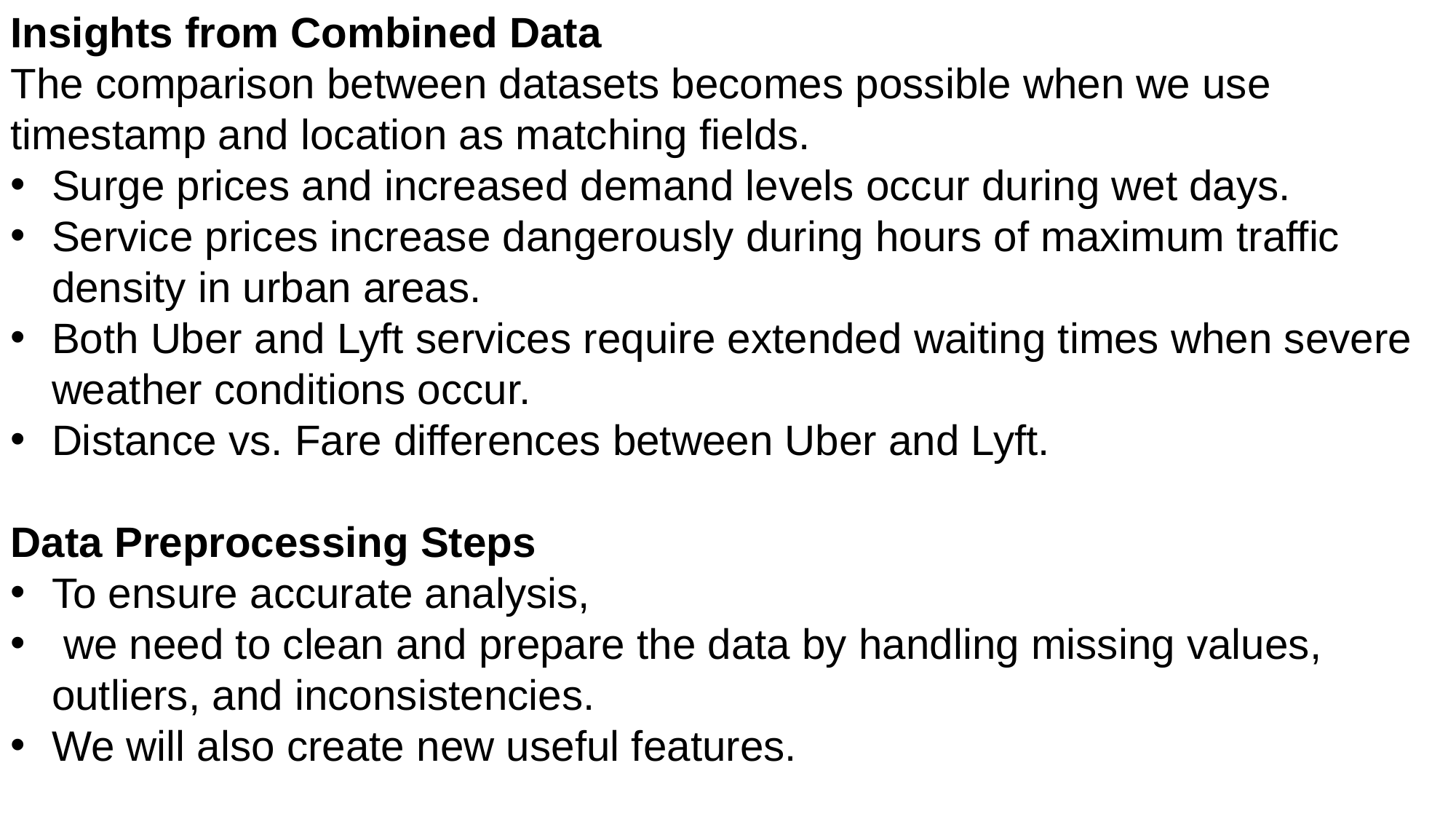

Insights from Combined Data
The comparison between datasets becomes possible when we use timestamp and location as matching fields.
Surge prices and increased demand levels occur during wet days.
Service prices increase dangerously during hours of maximum traffic density in urban areas.
Both Uber and Lyft services require extended waiting times when severe weather conditions occur.
Distance vs. Fare differences between Uber and Lyft.

Data Preprocessing Steps
To ensure accurate analysis,
 we need to clean and prepare the data by handling missing values, outliers, and inconsistencies.
We will also create new useful features.